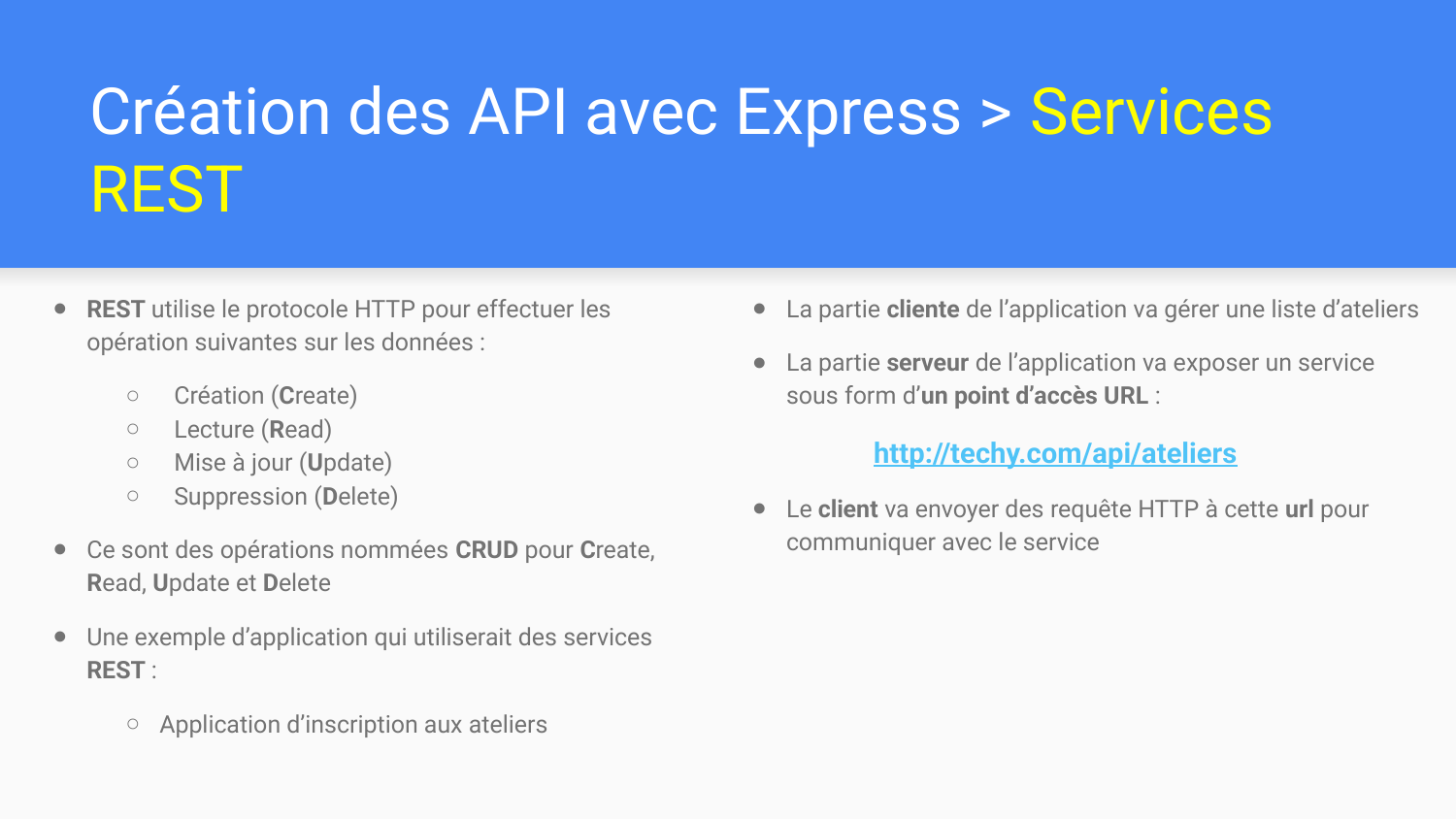

# Création des API avec Express > Services REST
REST utilise le protocole HTTP pour effectuer les opération suivantes sur les données :
Création (Create)
Lecture (Read)
Mise à jour (Update)
Suppression (Delete)
Ce sont des opérations nommées CRUD pour Create, Read, Update et Delete
Une exemple d’application qui utiliserait des services REST :
Application d’inscription aux ateliers
La partie cliente de l’application va gérer une liste d’ateliers
La partie serveur de l’application va exposer un service sous form d’un point d’accès URL :
http://techy.com/api/ateliers
Le client va envoyer des requête HTTP à cette url pour communiquer avec le service